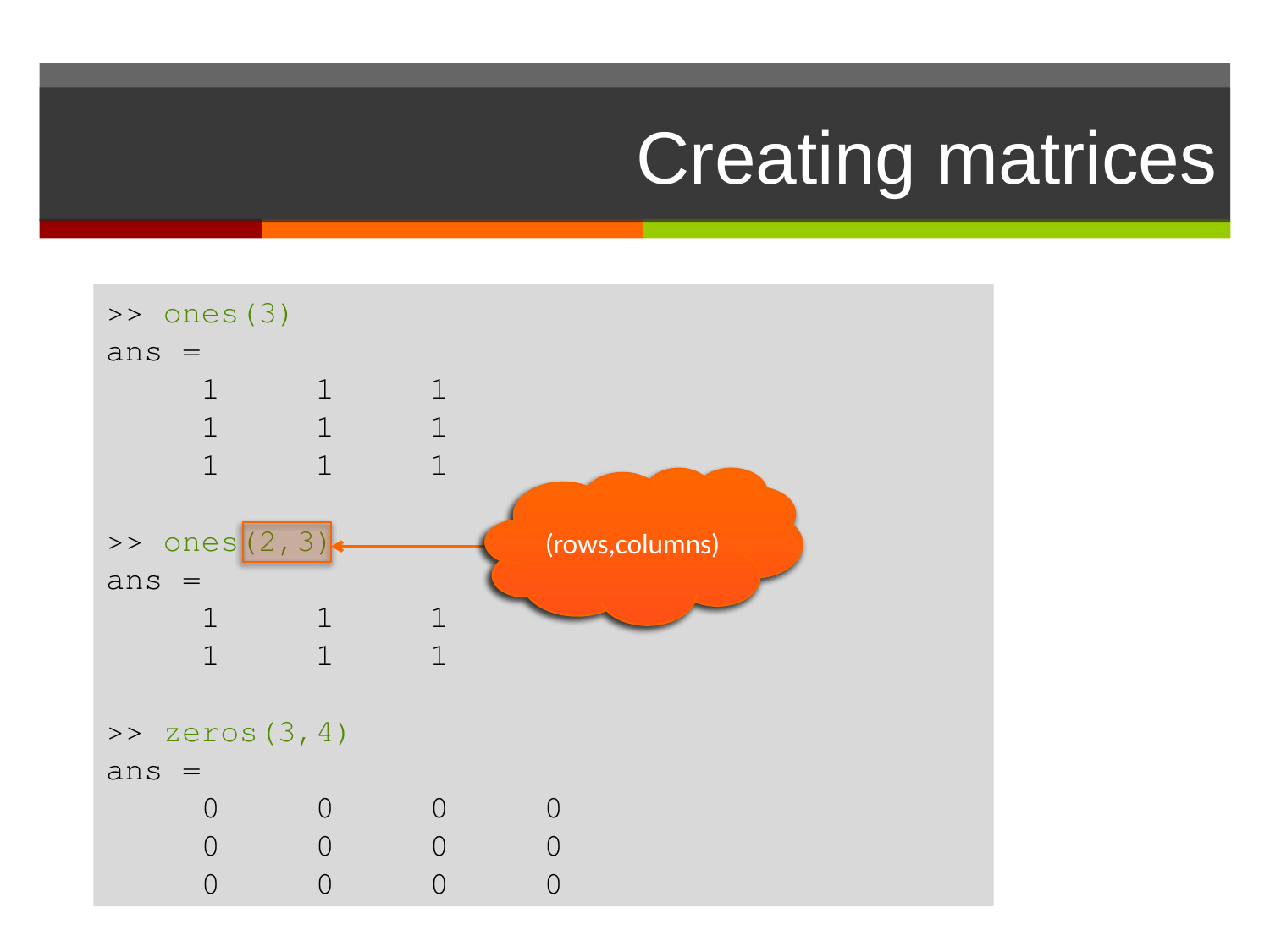

# Creating matrices
>> ones(3)
ans =
     1     1     1
     1     1     1
     1     1     1

>> ones(2,3)
ans =
     1     1     1
     1     1     1

>> zeros(3,4)
ans =
     0     0     0     0
     0     0     0     0
     0     0     0     0
(rows,columns)